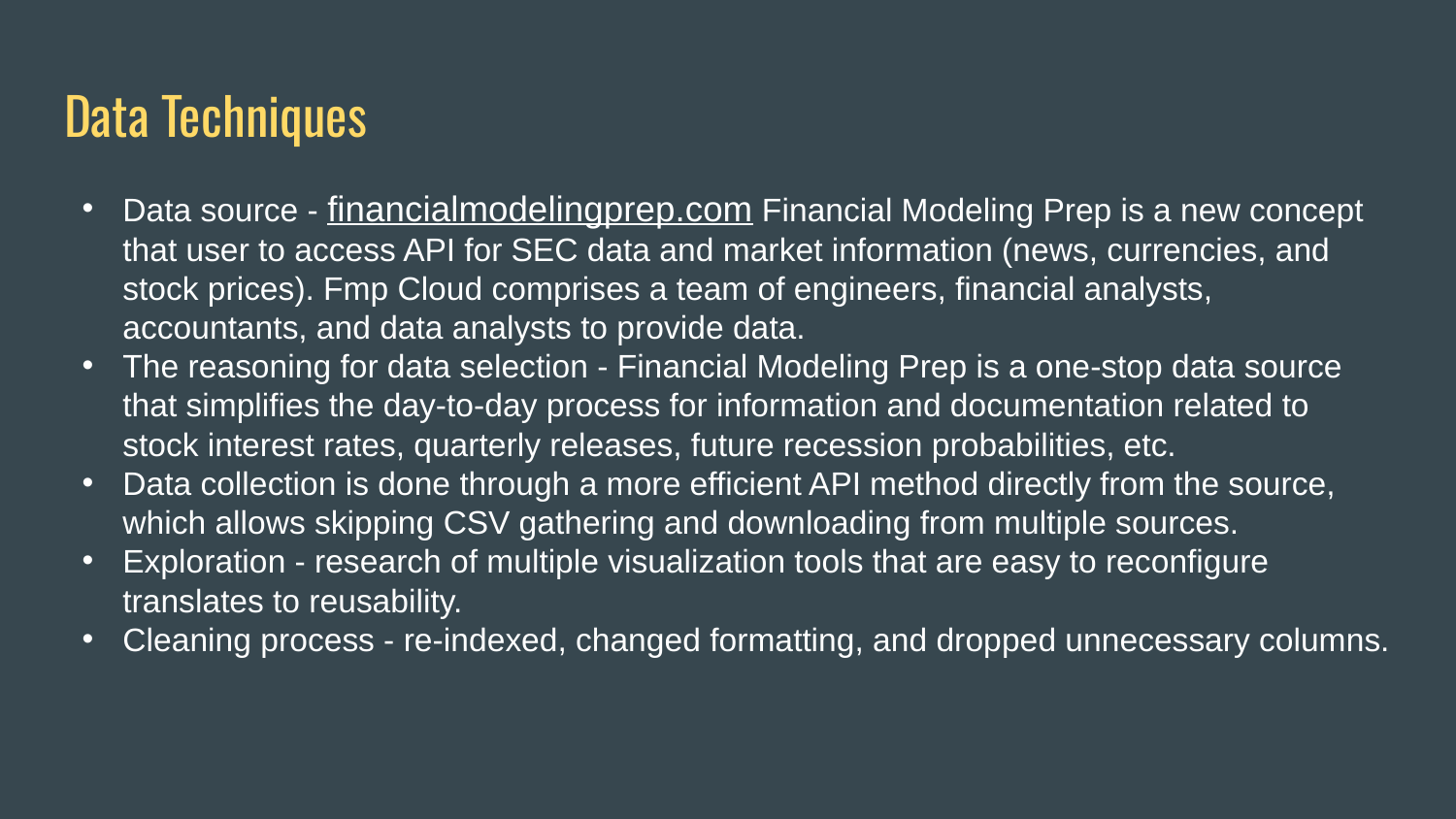

# Data Techniques
Data source - financialmodelingprep.com Financial Modeling Prep is a new concept that user to access API for SEC data and market information (news, currencies, and stock prices). Fmp Cloud comprises a team of engineers, financial analysts, accountants, and data analysts to provide data.
The reasoning for data selection - Financial Modeling Prep is a one-stop data source that simplifies the day-to-day process for information and documentation related to stock interest rates, quarterly releases, future recession probabilities, etc.
Data collection is done through a more efficient API method directly from the source, which allows skipping CSV gathering and downloading from multiple sources.
Exploration - research of multiple visualization tools that are easy to reconfigure translates to reusability.
Cleaning process - re-indexed, changed formatting, and dropped unnecessary columns.